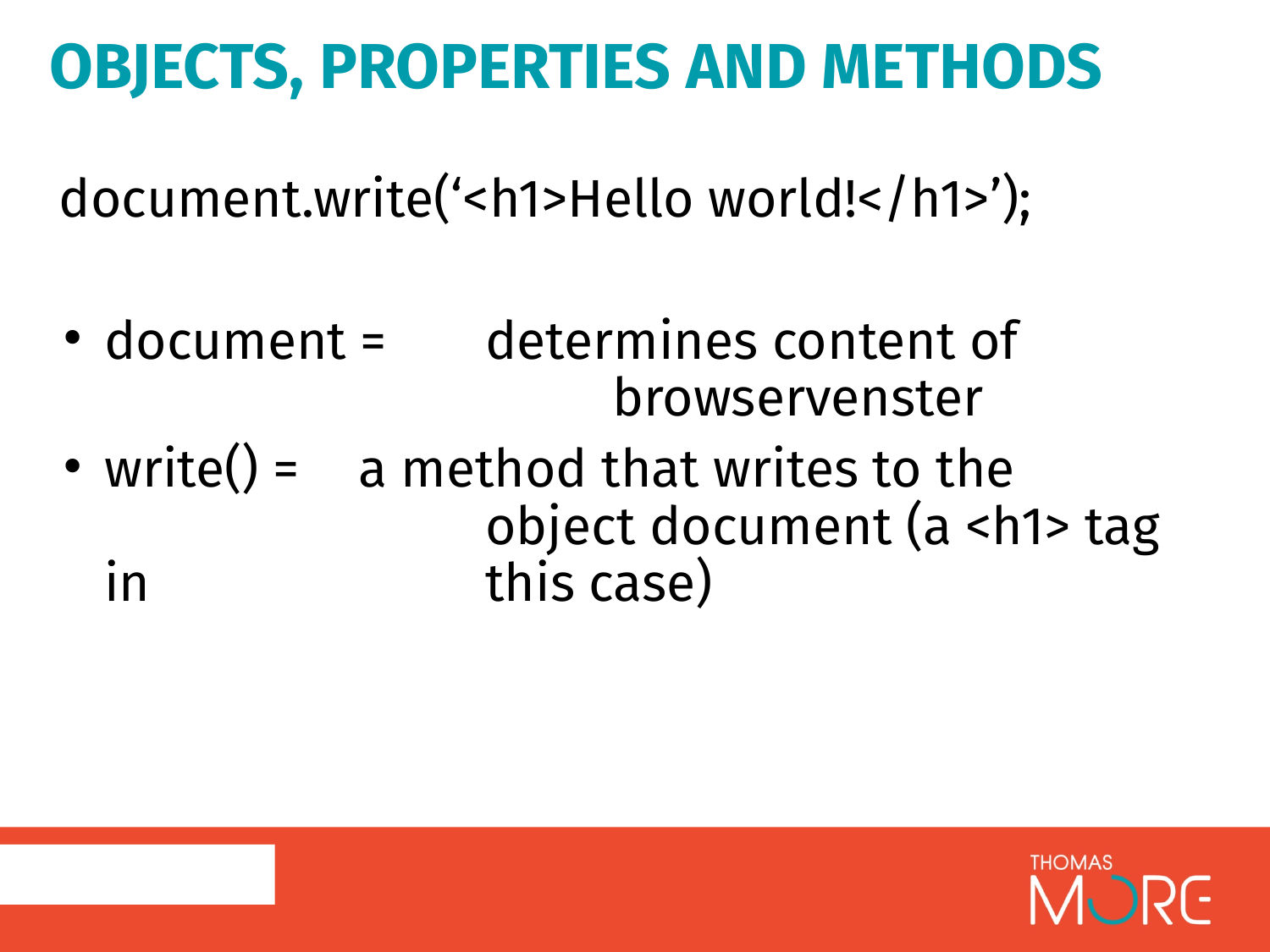

Objects, properties and methods

document.write(‘<h1>Hello world!</h1>’);

document = 	determines content of 					browservenster
write() = 	a method that writes to the 				object document (a <h1> tag in 			this case)